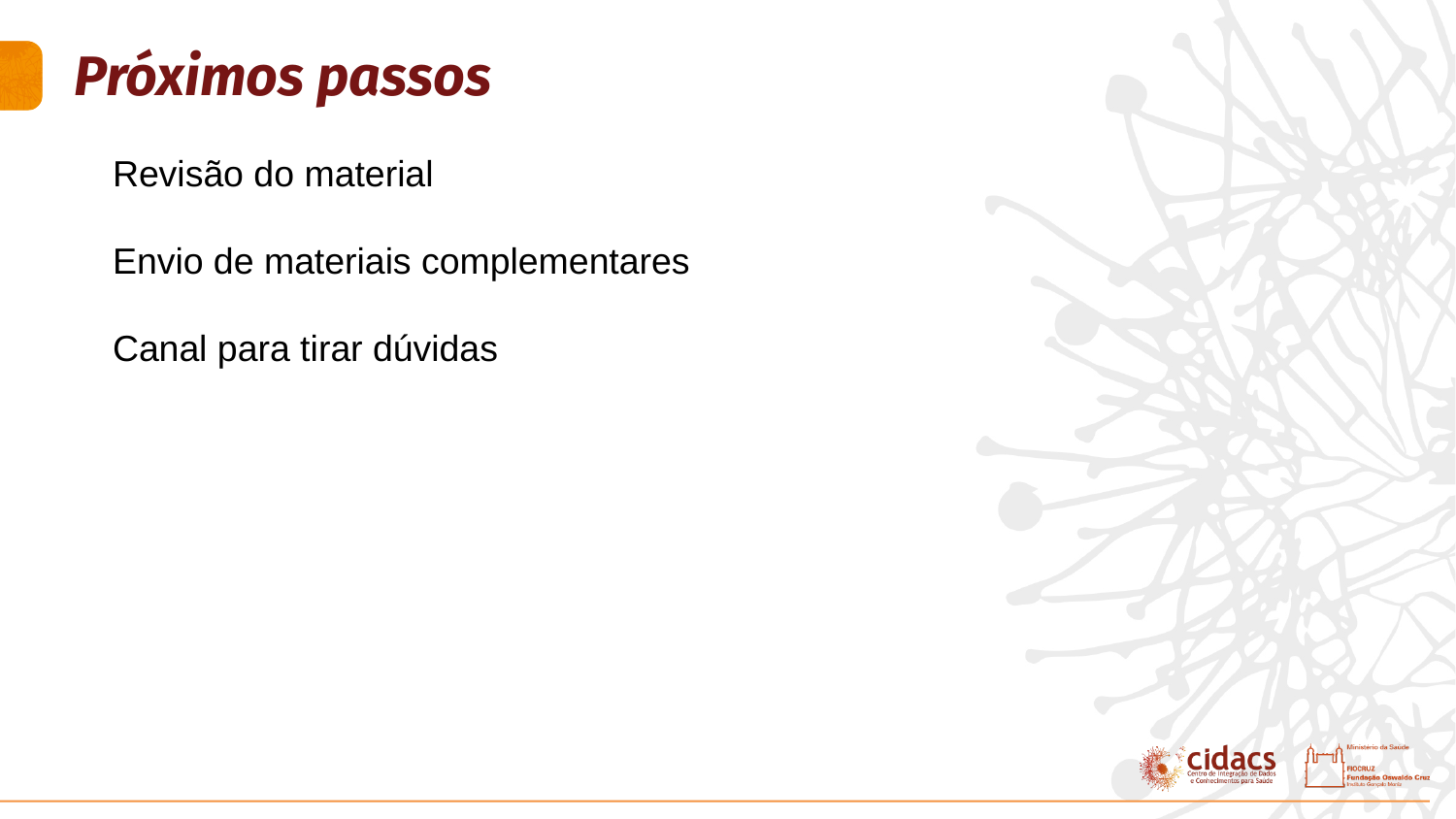

Próximos passos
Revisão do material

Envio de materiais complementares

Canal para tirar dúvidas